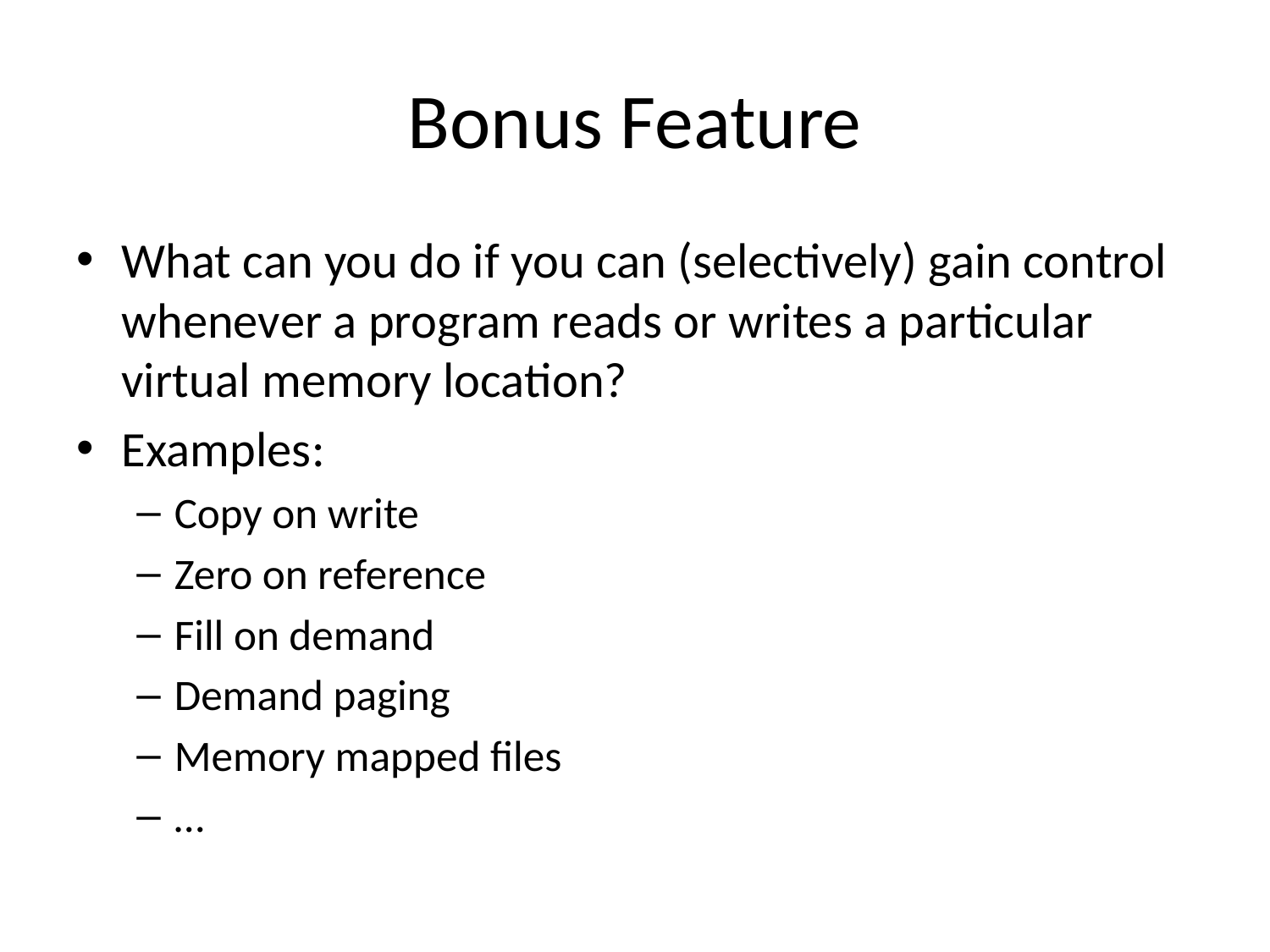

# Bonus Feature
What can you do if you can (selectively) gain control whenever a program reads or writes a particular virtual memory location?
Examples:
Copy on write
Zero on reference
Fill on demand
Demand paging
Memory mapped files
…